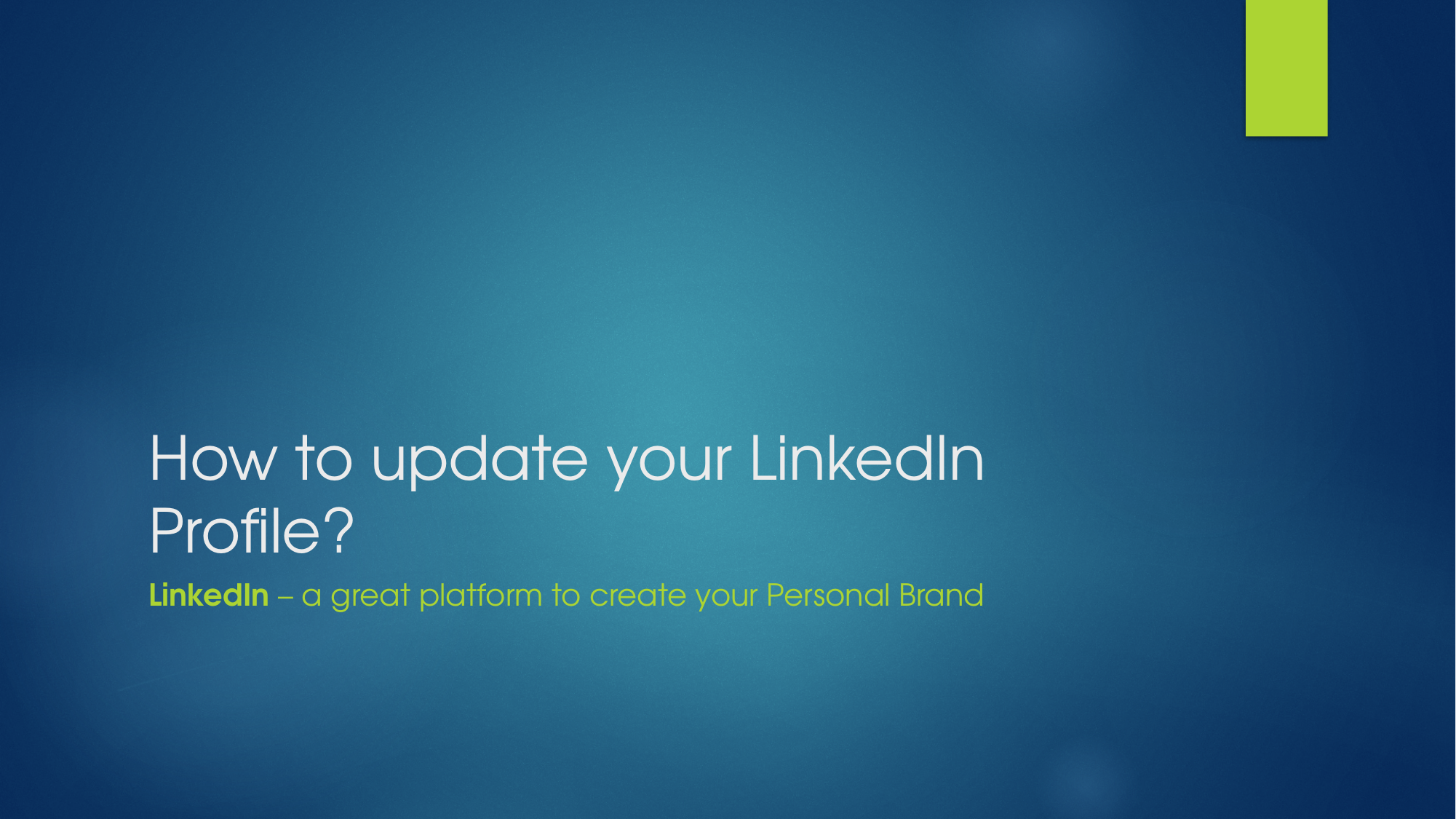

# How to update your LinkedIn Profile?
LinkedIn – a great platform to create your Personal Brand